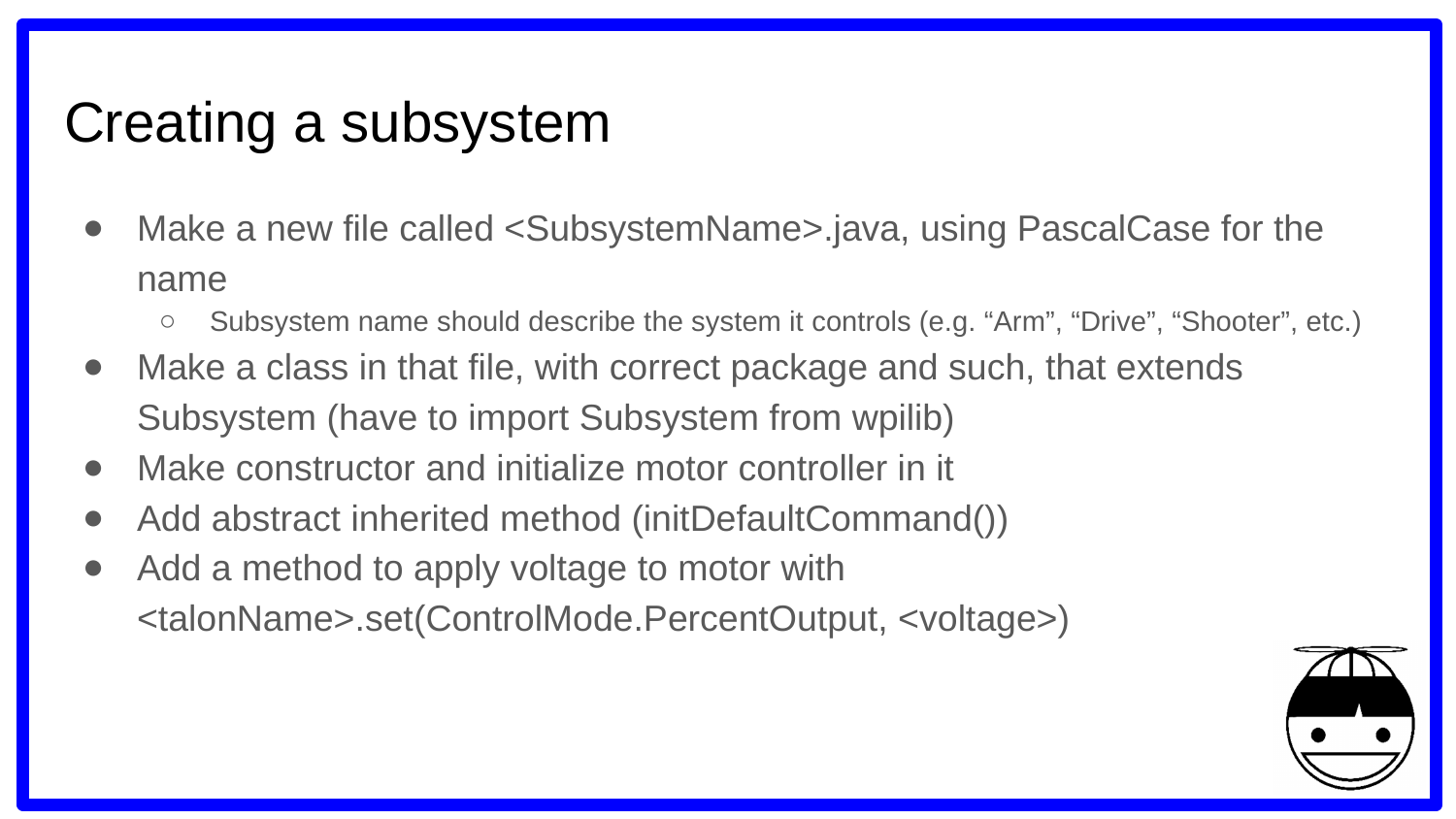

# Creating a subsystem
Make a new file called <SubsystemName>.java, using PascalCase for the name
Subsystem name should describe the system it controls (e.g. “Arm”, “Drive”, “Shooter”, etc.)
Make a class in that file, with correct package and such, that extends Subsystem (have to import Subsystem from wpilib)
Make constructor and initialize motor controller in it
Add abstract inherited method (initDefaultCommand())
Add a method to apply voltage to motor with <talonName>.set(ControlMode.PercentOutput, <voltage>)